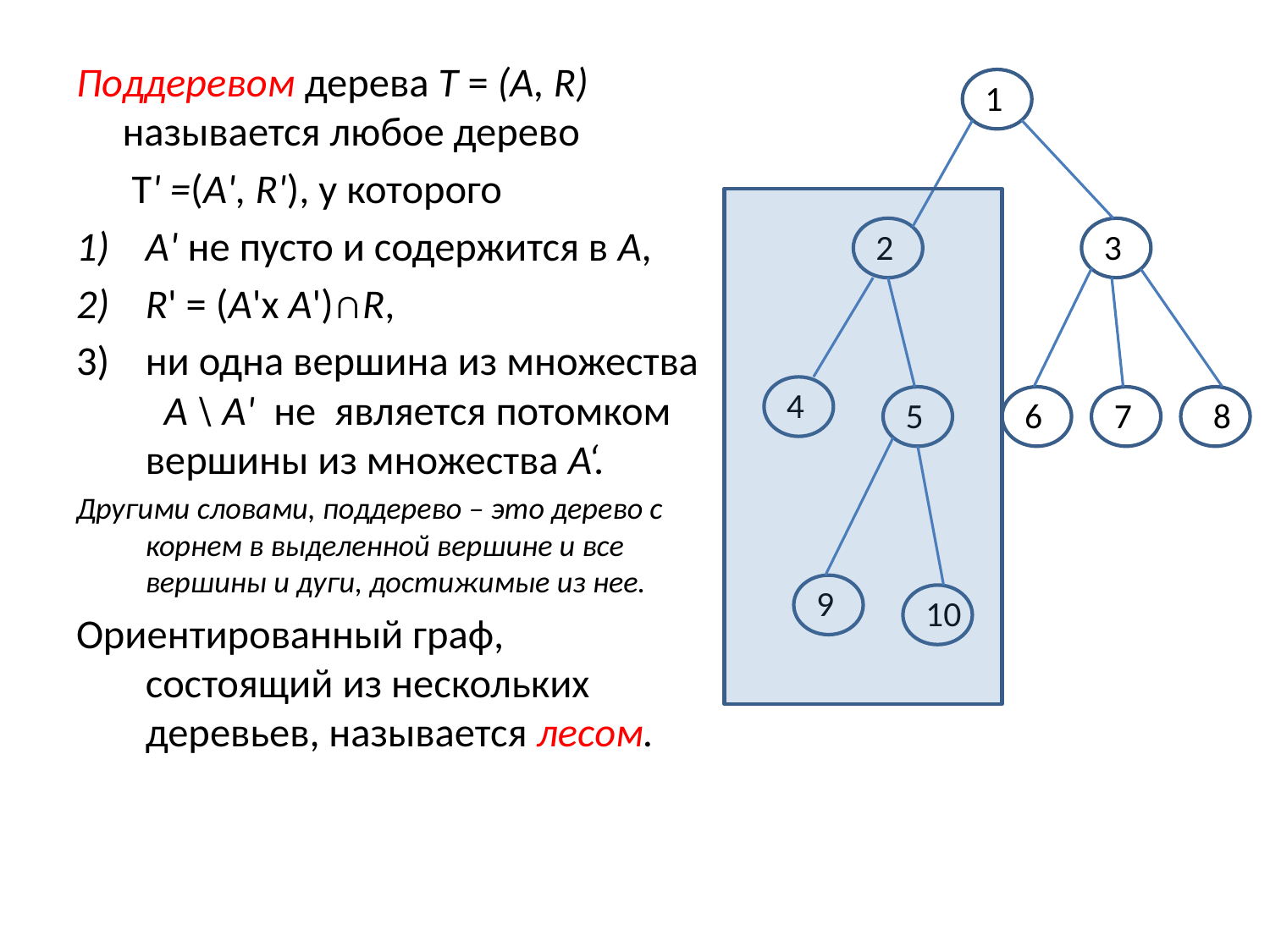

Поддеревом дерева Т = (А, R) называется любое дерево
	 T' =(А', R'), у которого
А' не пусто и содержится в A,
R' = (A'х A')∩R,
ни одна вершина из множества   А \ А'  не  является потомком вершины из множества А‘.
Другими словами, поддерево – это дерево с корнем в выделенной вершине и все вершины и дуги, достижимые из нее.
Ориентированный граф, состоящий из нескольких деревьев, называется лесом.

1

2

3

4

5

6

7

8

9

10